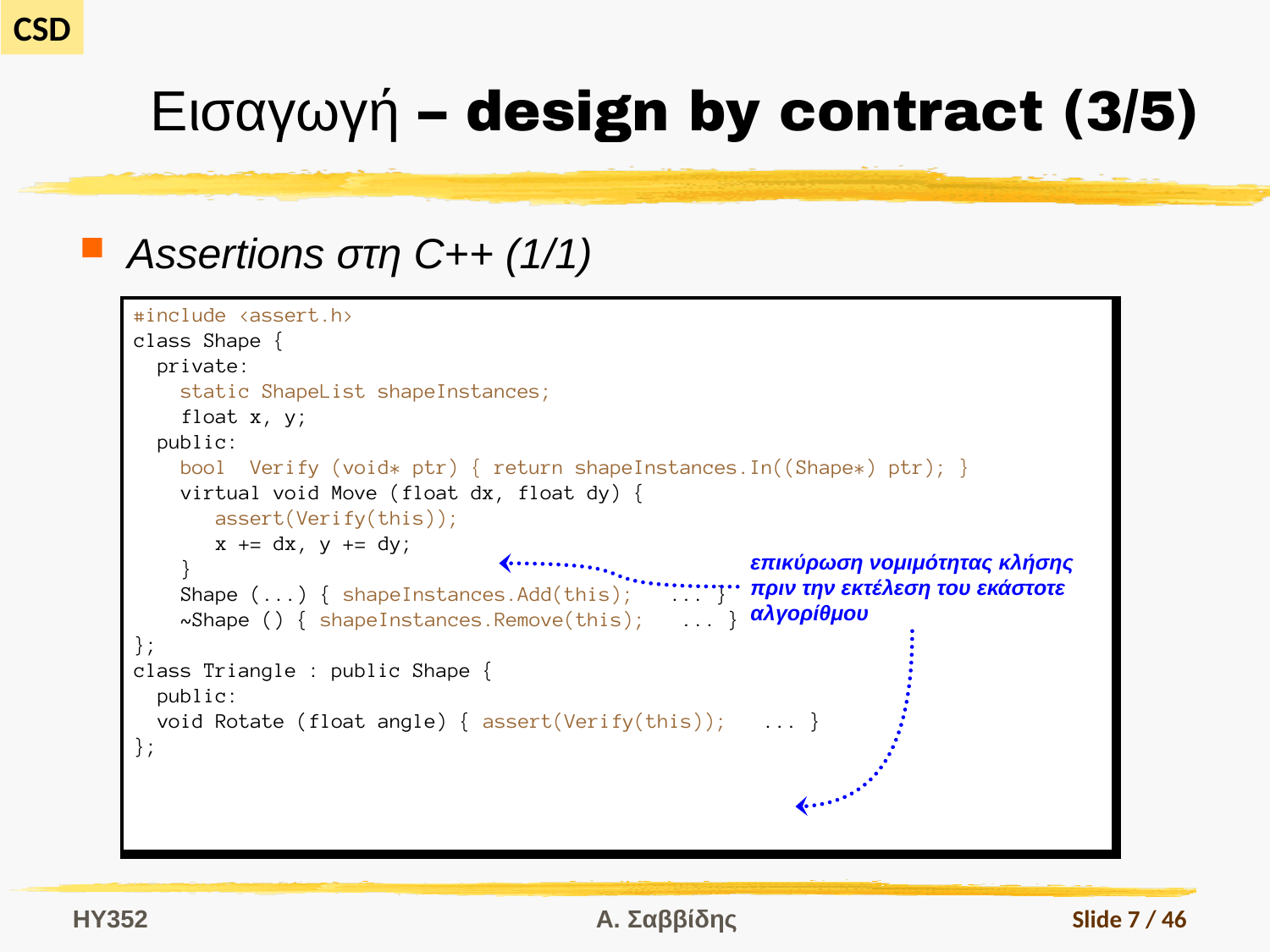

# Εισαγωγή – design by contract (3/5)
Assertions στη C++ (1/1)
| #include <assert.h> class Shape { private: static ShapeList shapeInstances; float x, y; public: bool Verify (void\* ptr) { return shapeInstances.In((Shape\*) ptr); } virtual void Move (float dx, float dy) { assert(Verify(this)); x += dx, y += dy; } Shape (...) { shapeInstances.Add(this); ... } ~Shape () { shapeInstances.Remove(this); ... } }; class Triangle : public Shape { public: void Rotate (float angle) { assert(Verify(this)); ... } }; |
| --- |
επικύρωση νομιμότητας κλήσης
πριν την εκτέλεση του εκάστοτε
αλγορίθμου

HY352
Α. Σαββίδης
Slide 7 / 46